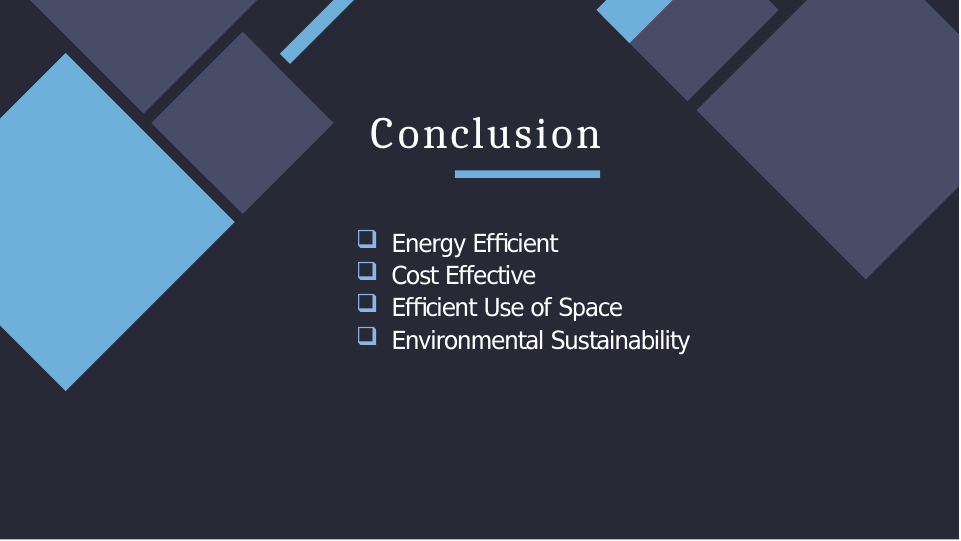

# Conclusion

 Energy Efficient
 Cost Effective
 Efficient Use of Space
 Environmental Sustainability